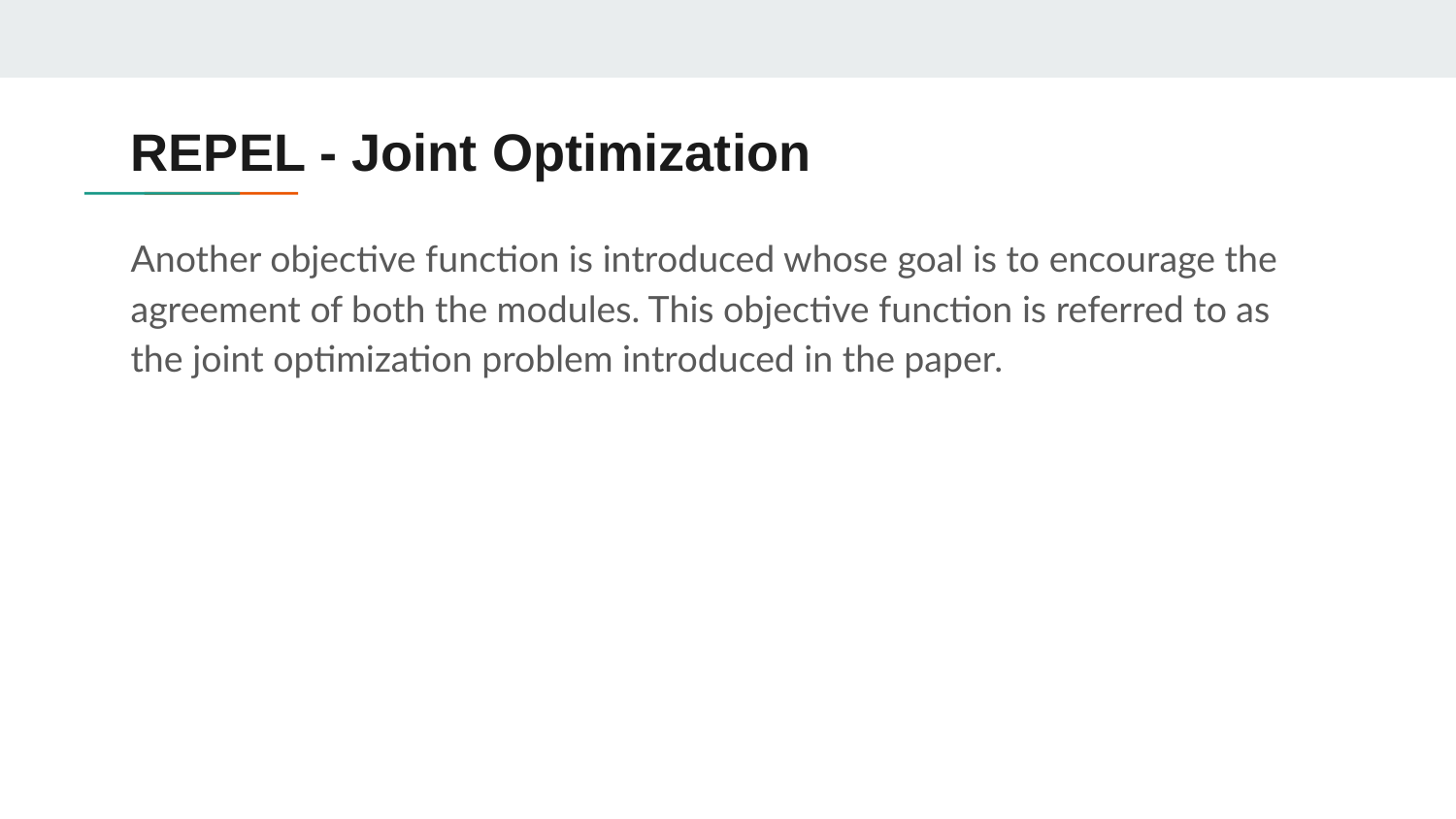

# REPEL - Joint Optimization
Another objective function is introduced whose goal is to encourage the agreement of both the modules. This objective function is referred to as the joint optimization problem introduced in the paper.